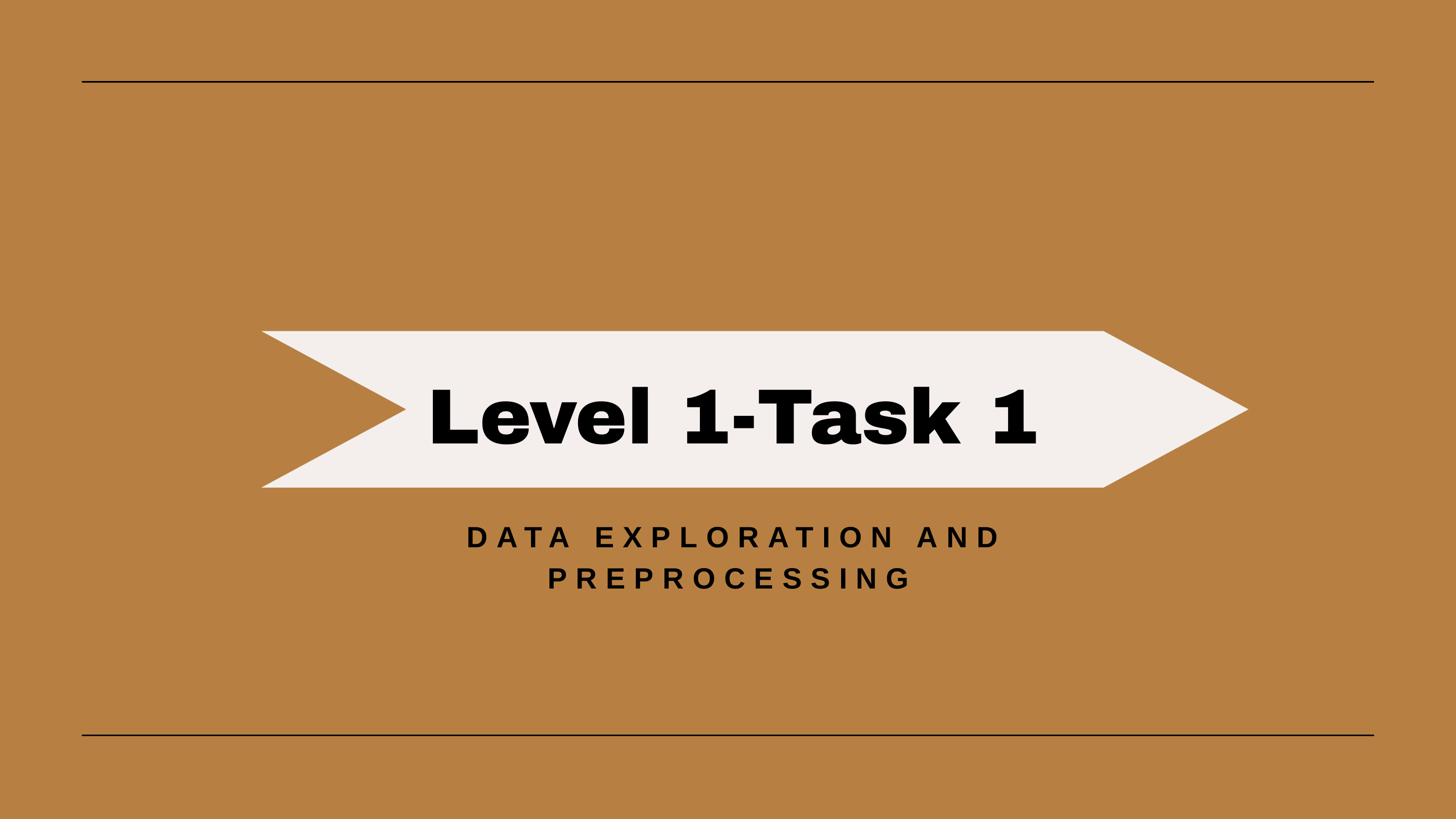

Level 1-Task 1
 DATA EXPLORATION AND PREPROCESSING